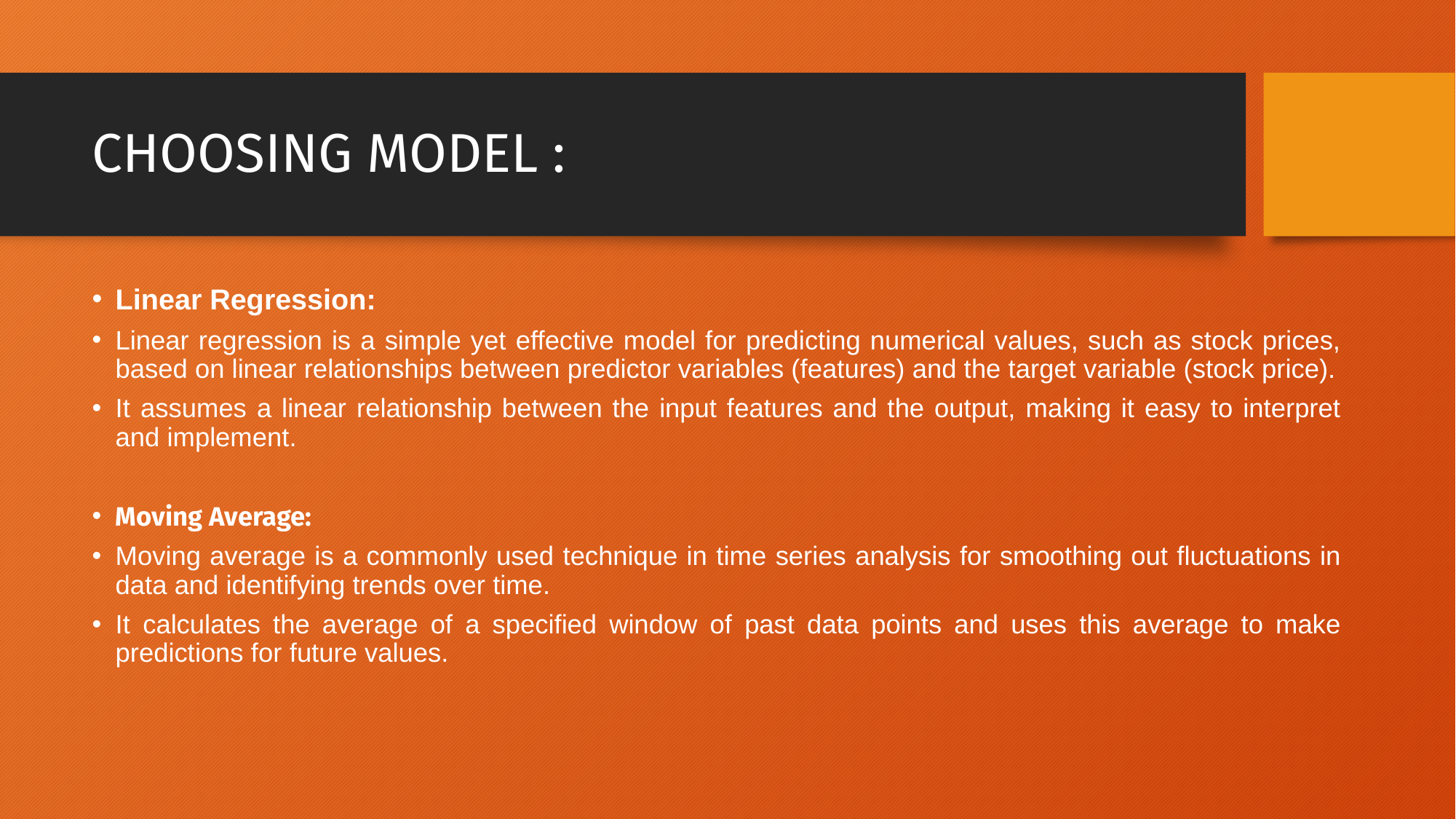

# CHOOSING MODEL :
Linear Regression:
Linear regression is a simple yet effective model for predicting numerical values, such as stock prices, based on linear relationships between predictor variables (features) and the target variable (stock price).
It assumes a linear relationship between the input features and the output, making it easy to interpret and implement.

Moving Average:
Moving average is a commonly used technique in time series analysis for smoothing out fluctuations in data and identifying trends over time.
It calculates the average of a specified window of past data points and uses this average to make predictions for future values.